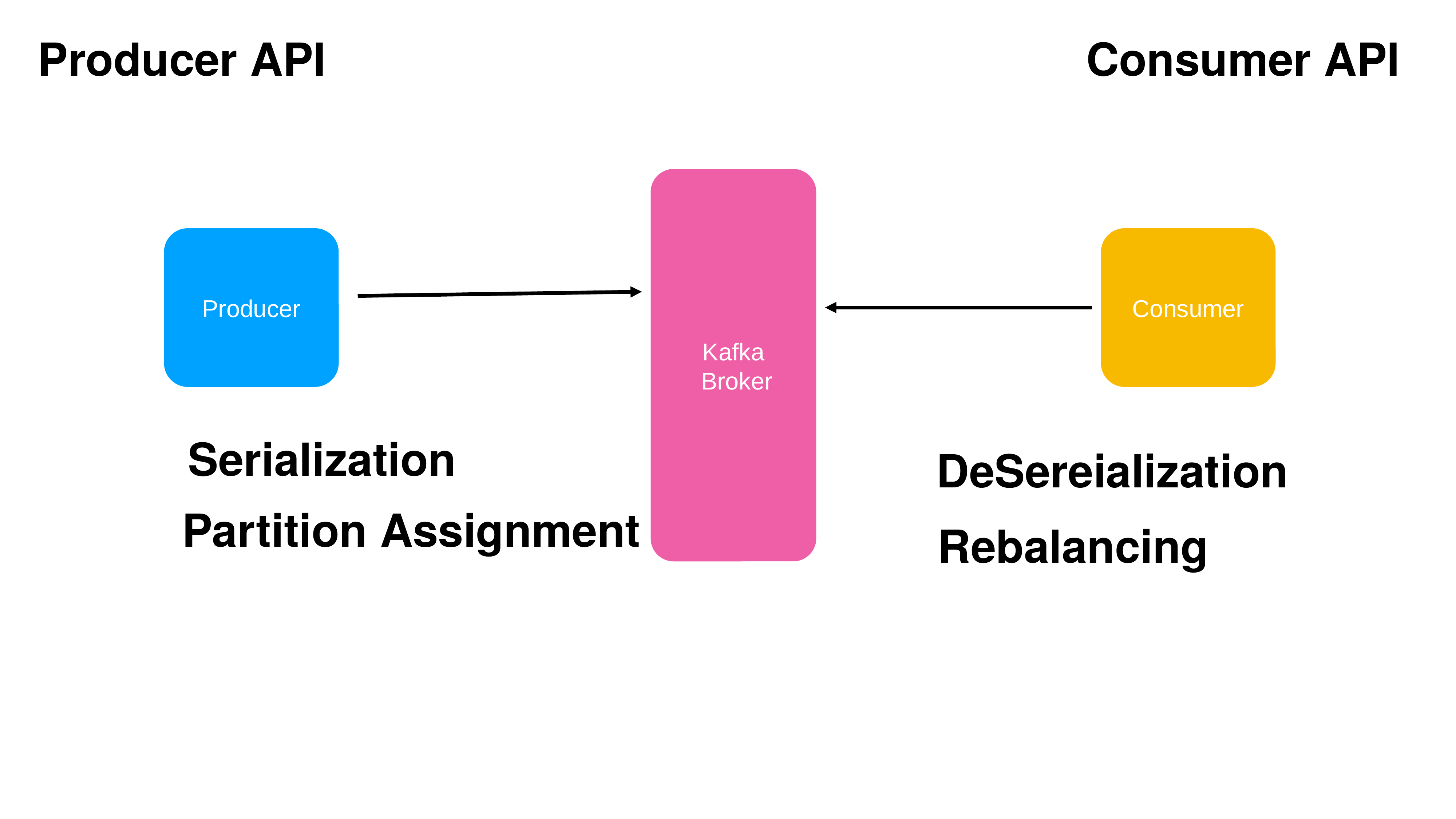

Producer API
Consumer API
Kafka
 Broker
Producer
Consumer

Serialization
DeSereialization
Partition Assignment
Rebalancing